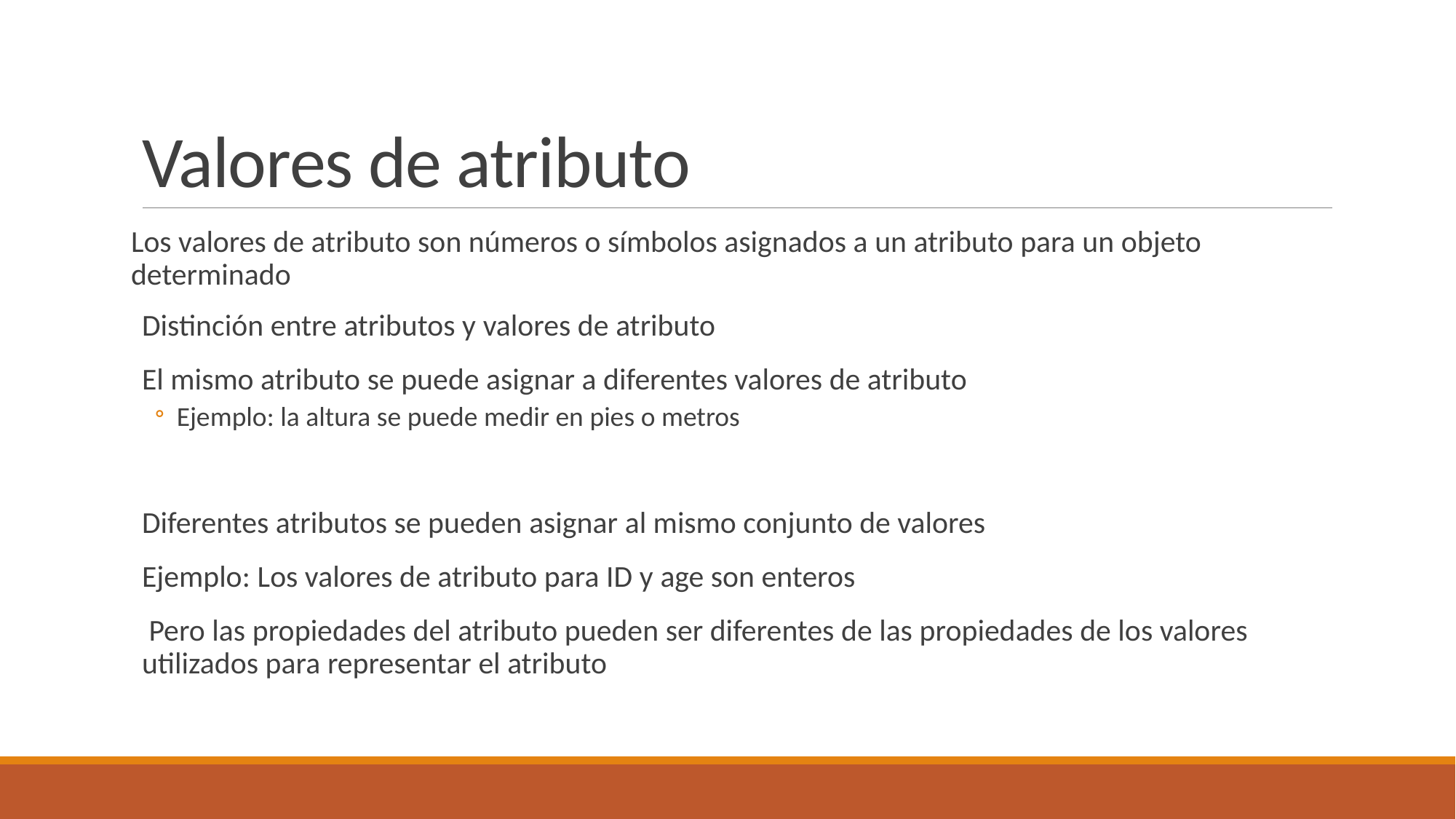

# Valores de atributo
Los valores de atributo son números o símbolos asignados a un atributo para un objeto determinado
Distinción entre atributos y valores de atributo
El mismo atributo se puede asignar a diferentes valores de atributo
Ejemplo: la altura se puede medir en pies o metros

Diferentes atributos se pueden asignar al mismo conjunto de valores
Ejemplo: Los valores de atributo para ID y age son enteros
 Pero las propiedades del atributo pueden ser diferentes de las propiedades de los valores utilizados para representar el atributo